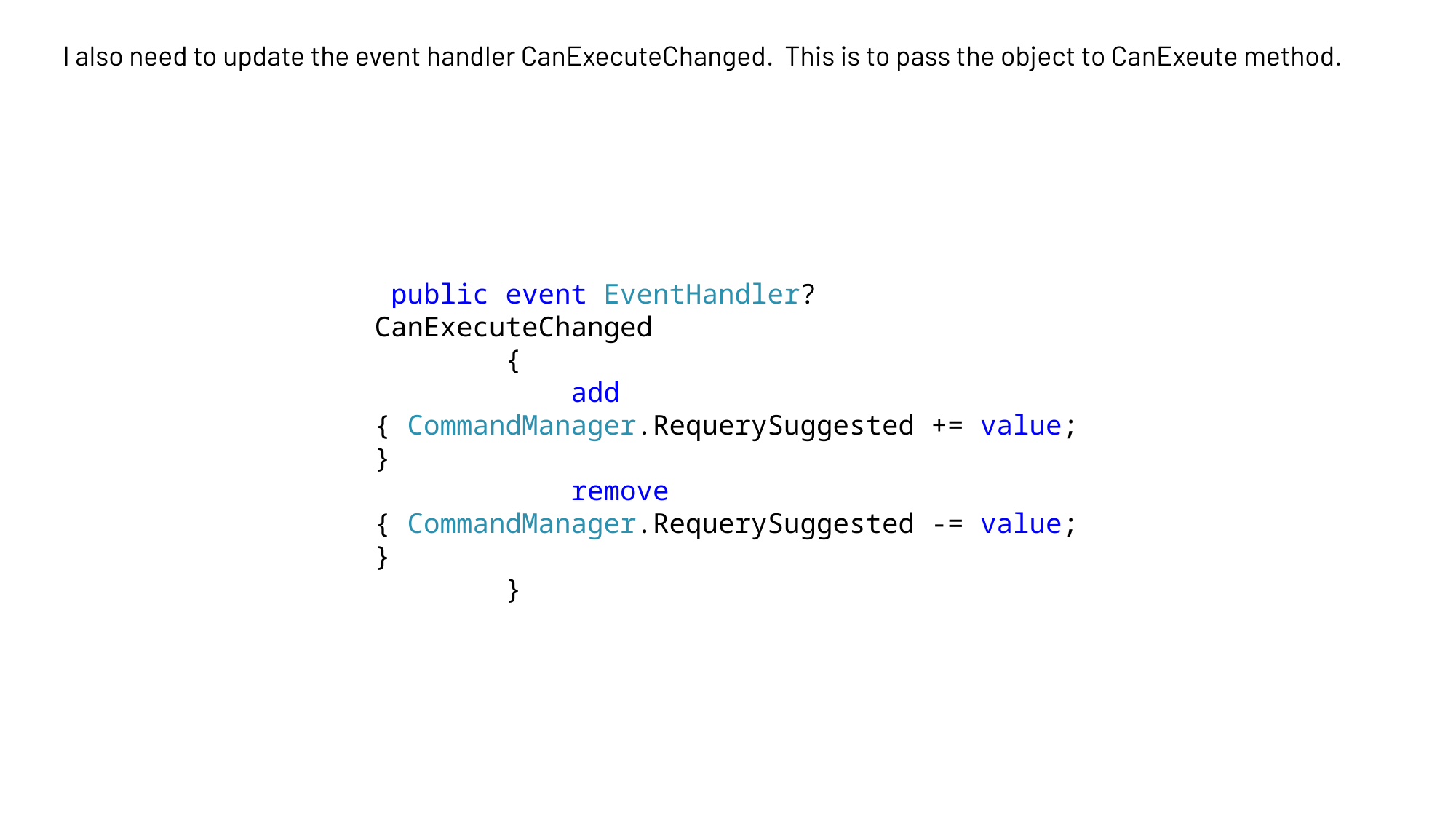

I also need to update the event handler CanExecuteChanged.  This is to pass the object to CanExeute method.
 public event EventHandler? CanExecuteChanged
        {
            add { CommandManager.RequerySuggested += value; }
            remove { CommandManager.RequerySuggested -= value; }
        }